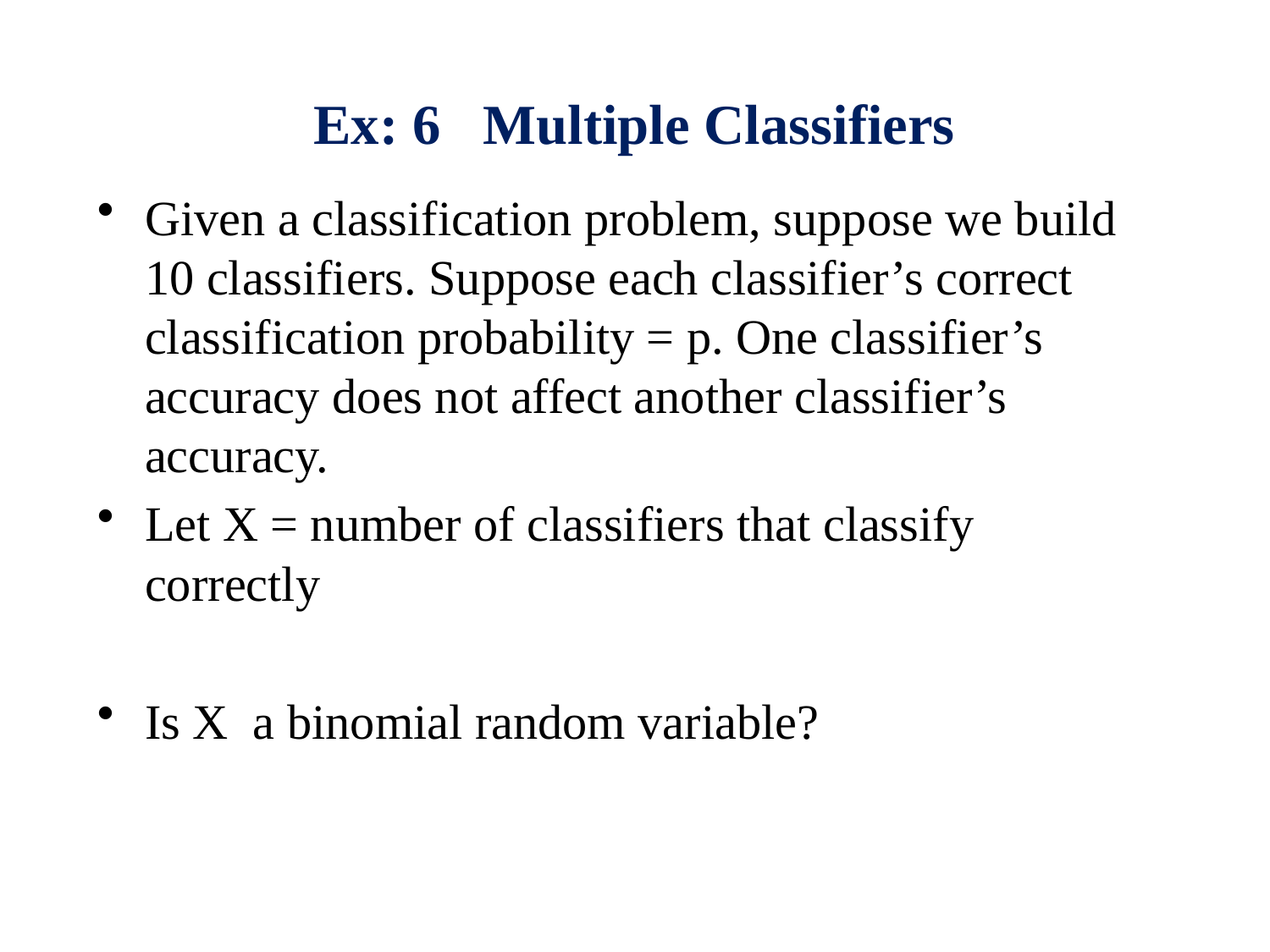

# Ex: 6   Multiple Classifiers
Given a classification problem, suppose we build  10 classifiers. Suppose each classifier’s correct classification probability = p. One classifier’s accuracy does not affect another classifier’s accuracy.
Let X = number of classifiers that classify correctly

Is X  a binomial random variable?